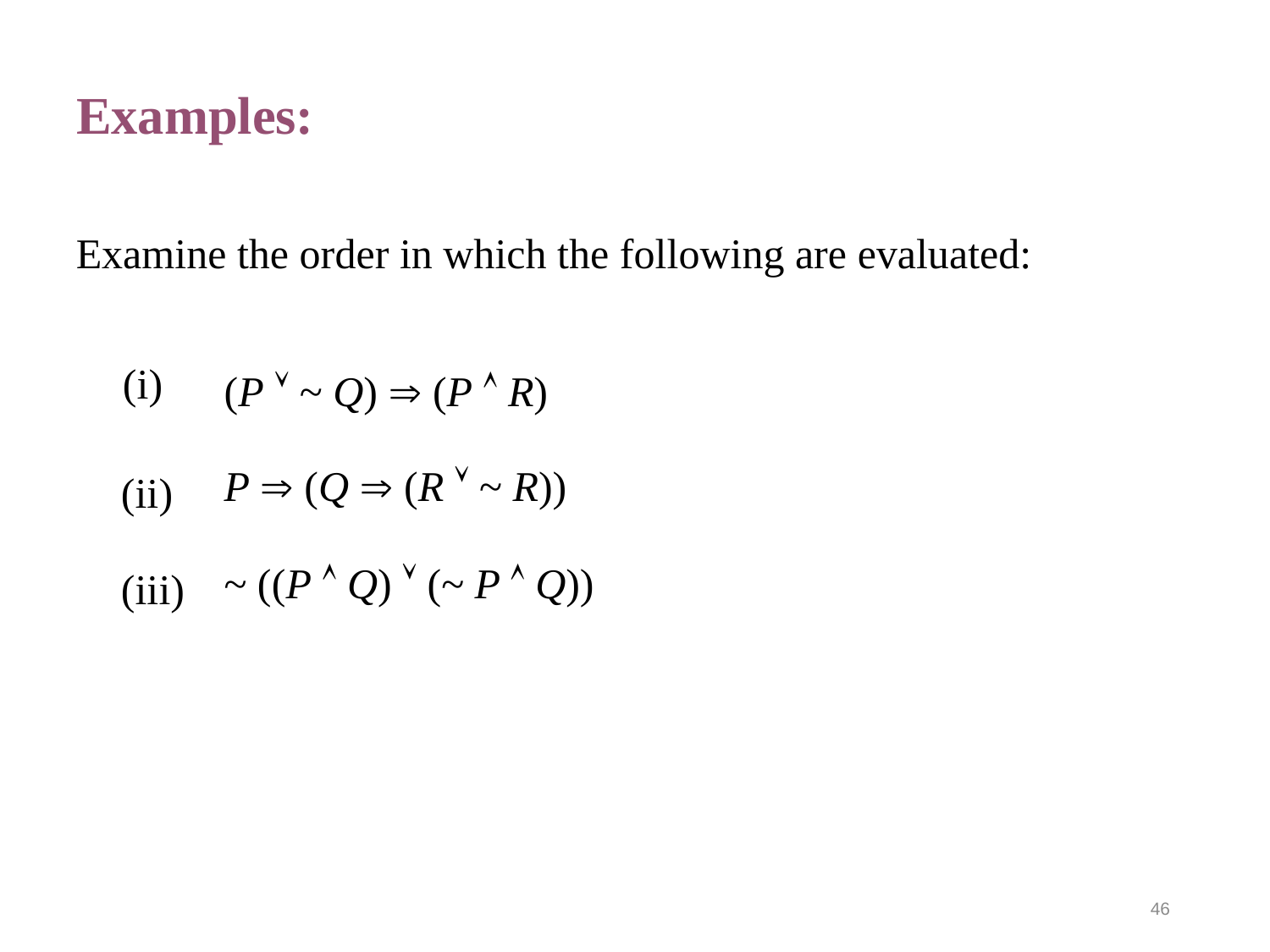

# Examples:
Examine the order in which the following are evaluated:

(i)
(P ∨ ~ Q) ⇒ (P ∧ R)

P ⇒ (Q ⇒ (R ∨ ~ R))

(ii)

~ ((P ∧ Q) ∨ (~ P ∧ Q))
(iii)

46